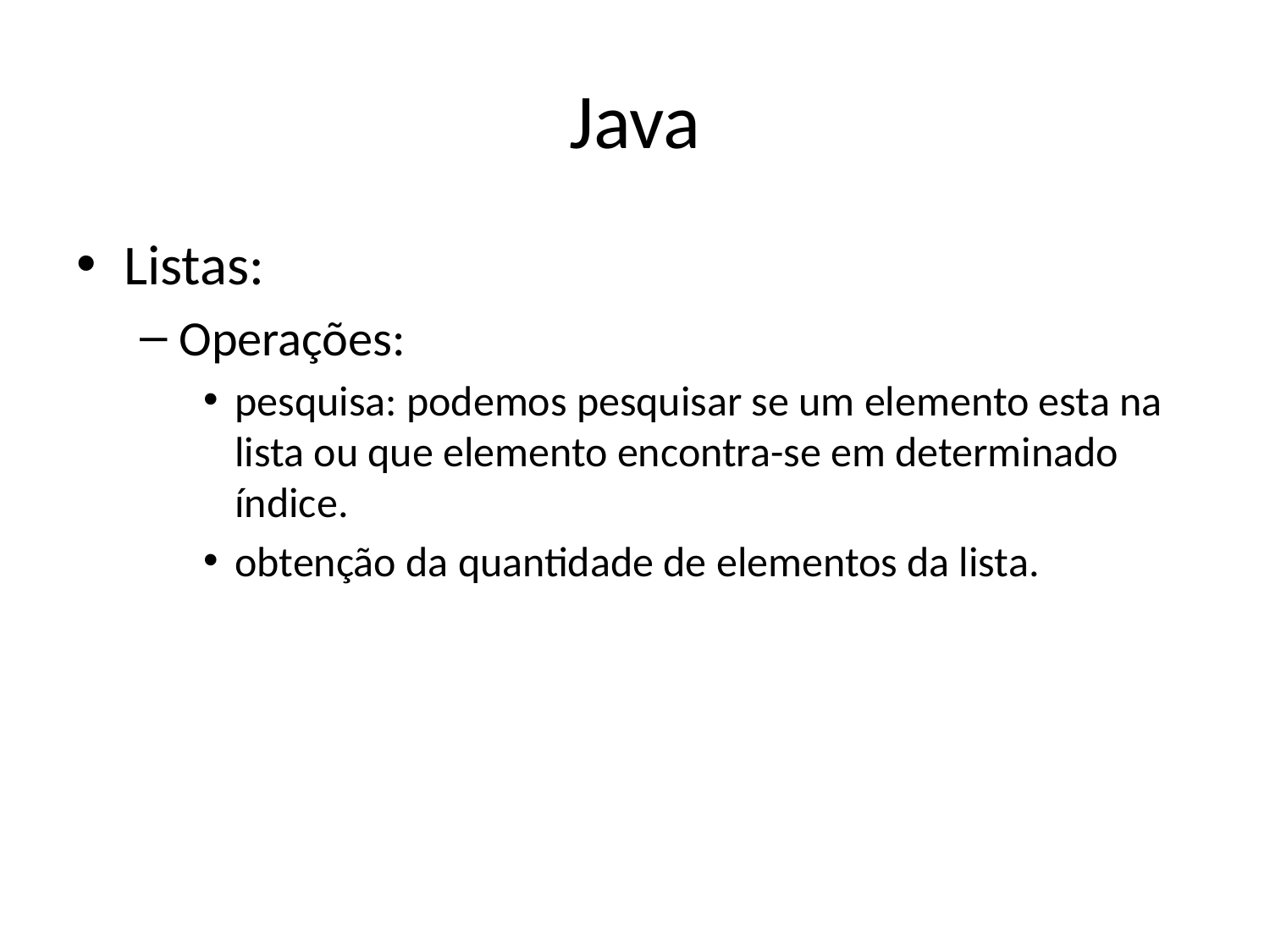

# Java
Listas:
Operações:
pesquisa: podemos pesquisar se um elemento esta na lista ou que elemento encontra-se em determinado índice.
obtenção da quantidade de elementos da lista.